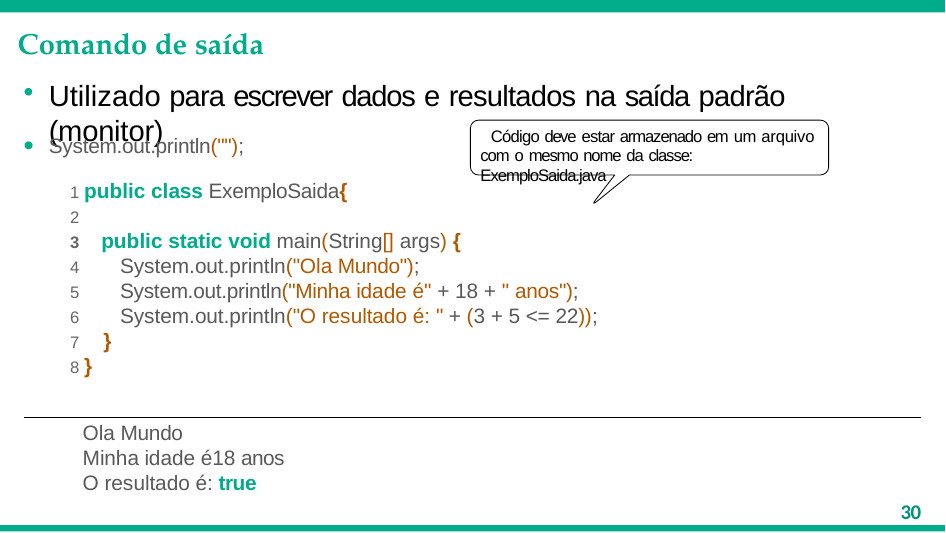

# Comando de saída
Utilizado para escrever dados e resultados na saída padrão (monitor)

Código deve estar armazenado em um arquivo com o mesmo nome da classe: ExemploSaida.java
System.out.println("");
1 public class ExemploSaida{
2
public static void main(String[] args) {
System.out.println("Ola Mundo");
System.out.println("Minha idade é" + 18 + " anos");
System.out.println("O resultado é: " + (3 + 5 <= 22));
7	}
8 }

Ola Mundo
Minha idade é18 anos O resultado é: true

30